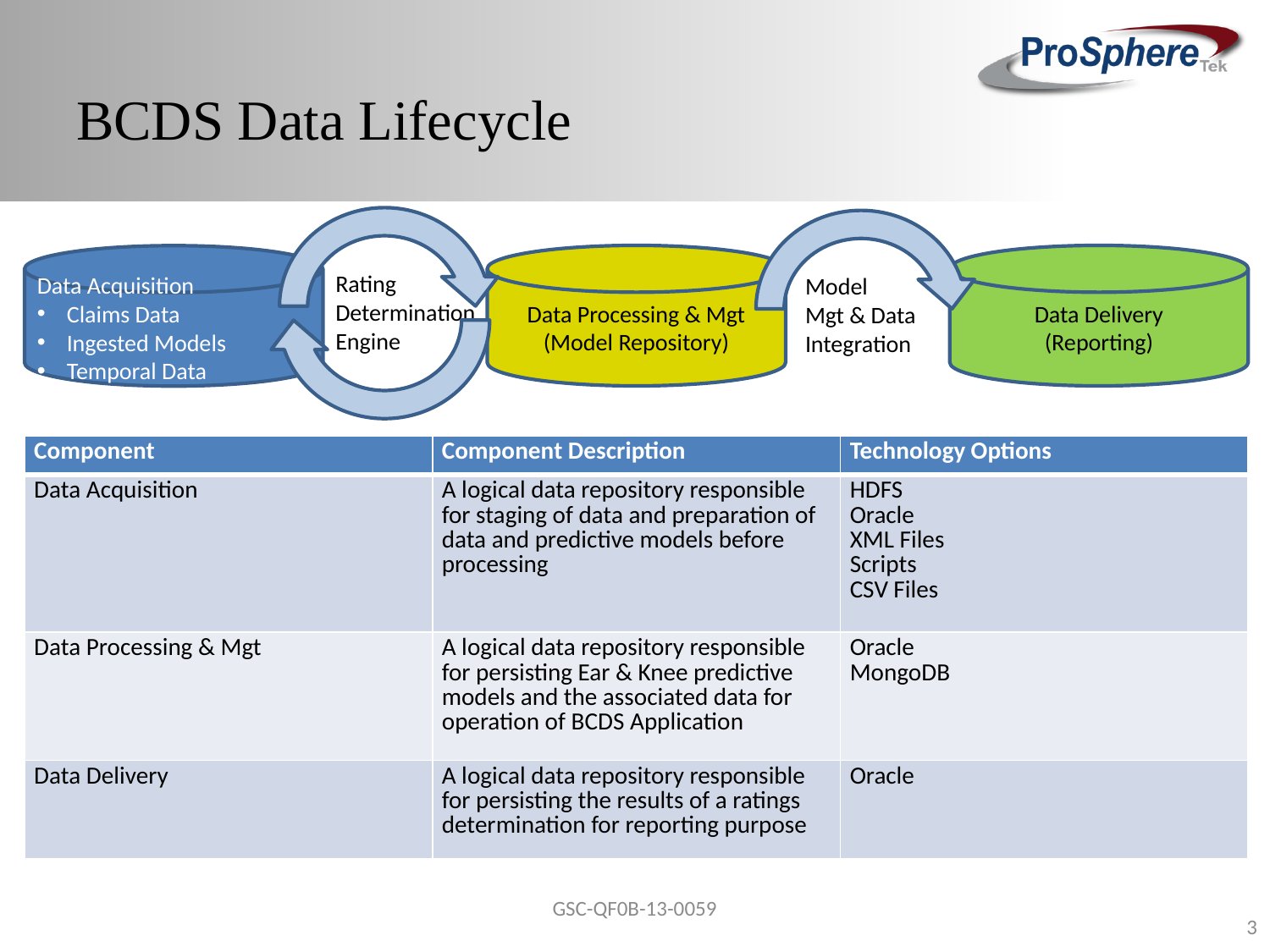

# BCDS Data Lifecycle

Rating Determination Engine

Model
Mgt & Data Integration

Data Processing & Mgt
(Model Repository)
Data Delivery
(Reporting)

Data Acquisition
Claims Data
Ingested Models
Temporal Data

| Component | Component Description | Technology Options |
| --- | --- | --- |
| Data Acquisition | A logical data repository responsible for staging of data and preparation of data and predictive models before processing | HDFS Oracle XML Files Scripts CSV Files |
| Data Processing & Mgt | A logical data repository responsible for persisting Ear & Knee predictive models and the associated data for operation of BCDS Application | Oracle MongoDB |
| Data Delivery | A logical data repository responsible for persisting the results of a ratings determination for reporting purpose | Oracle |
GSC-QF0B-13-0059
3